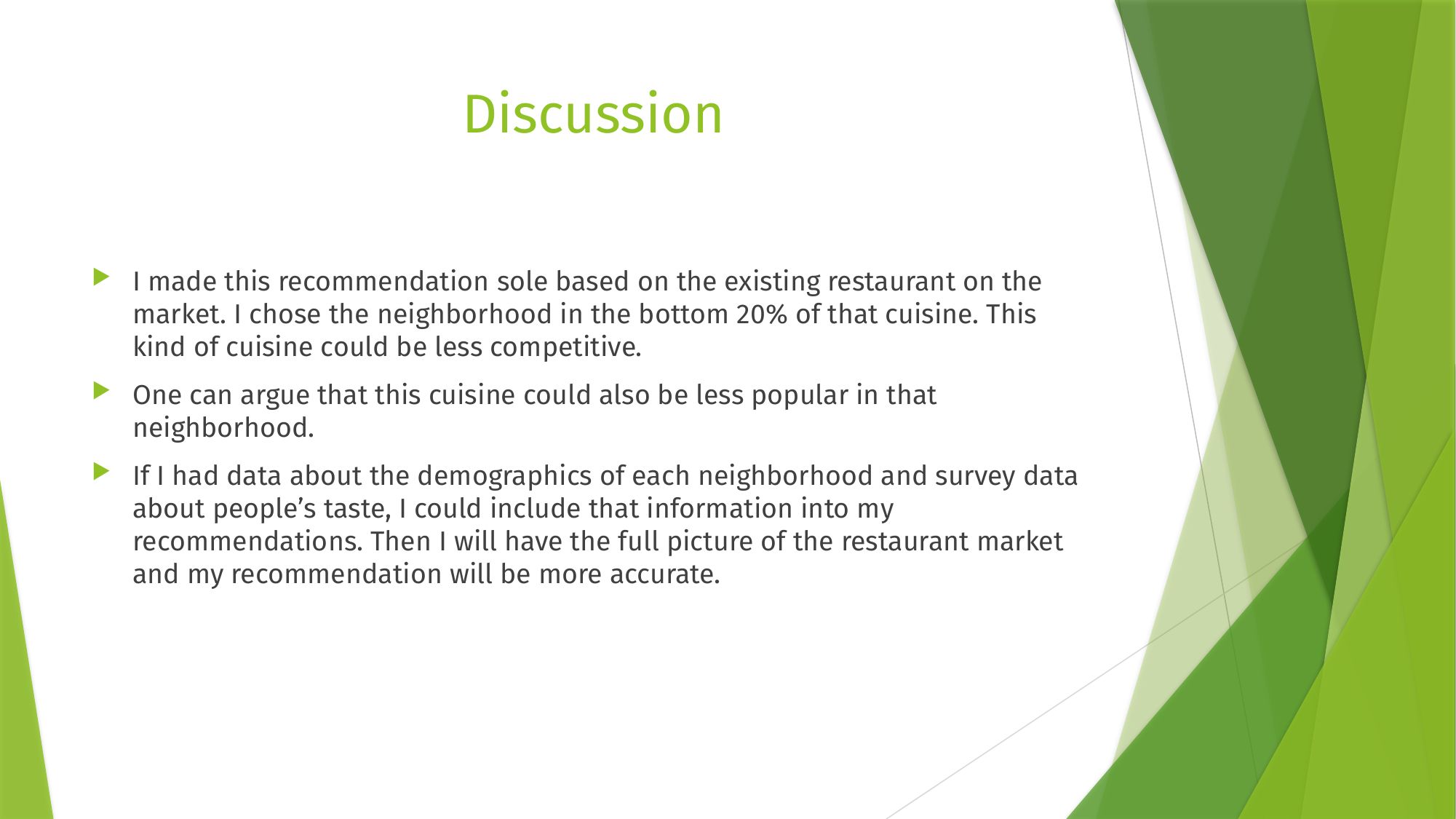

# Discussion
I made this recommendation sole based on the existing restaurant on the market. I chose the neighborhood in the bottom 20% of that cuisine. This kind of cuisine could be less competitive.
One can argue that this cuisine could also be less popular in that neighborhood.
If I had data about the demographics of each neighborhood and survey data about people’s taste, I could include that information into my recommendations. Then I will have the full picture of the restaurant market and my recommendation will be more accurate.